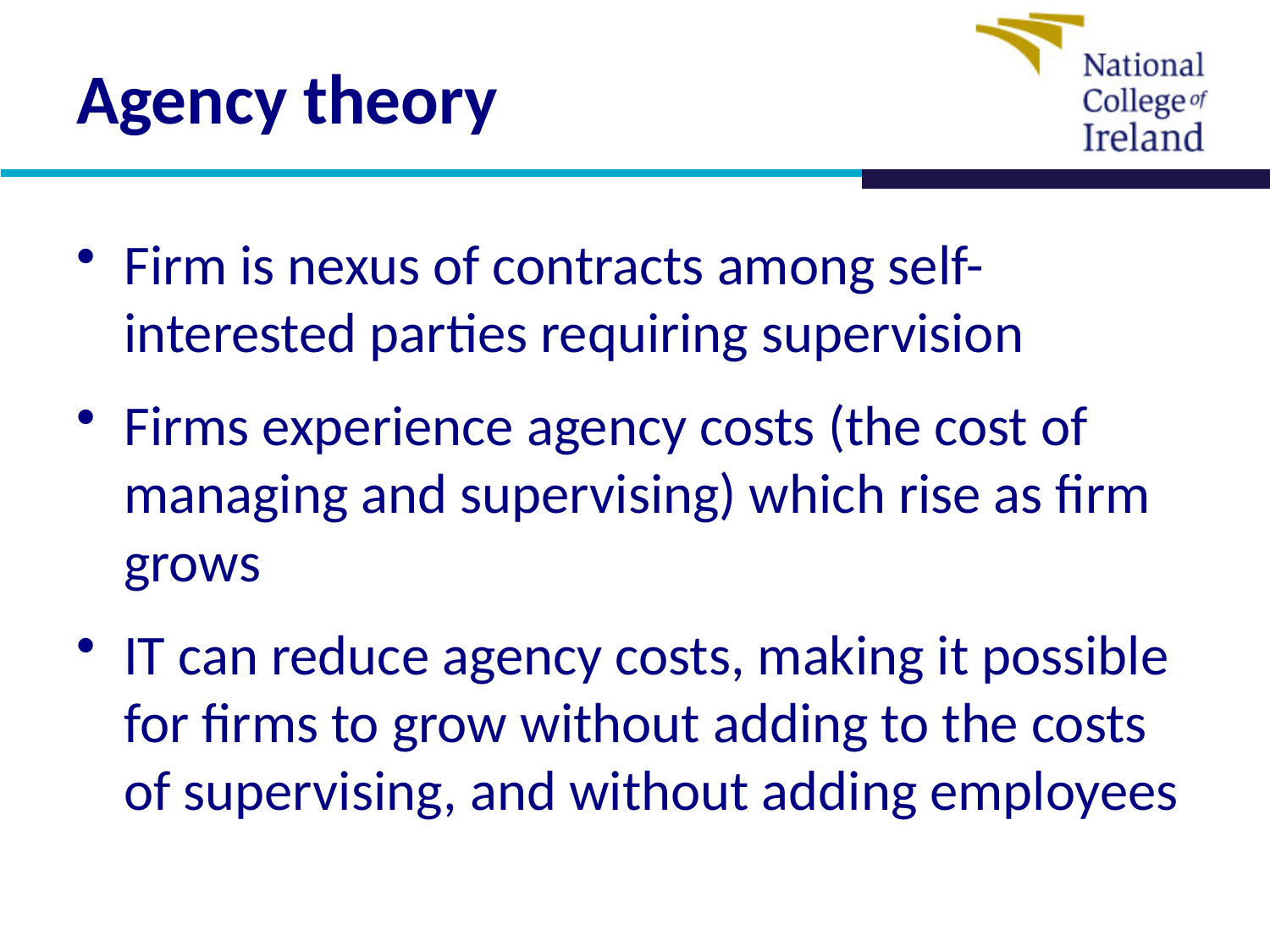

# Agency theory
Firm is nexus of contracts among self-interested parties requiring supervision
Firms experience agency costs (the cost of managing and supervising) which rise as firm grows
IT can reduce agency costs, making it possible for firms to grow without adding to the costs of supervising, and without adding employees